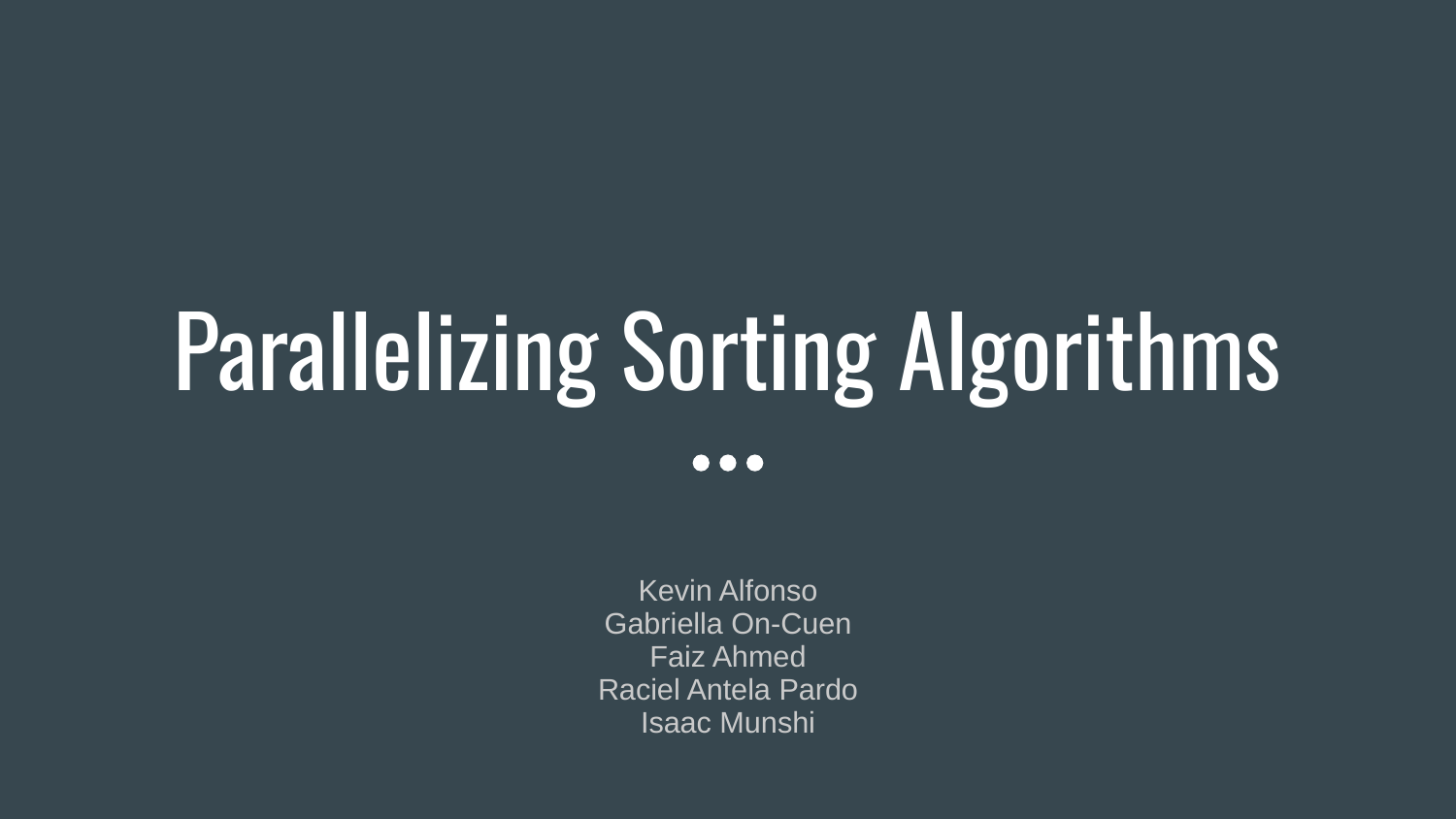

# Parallelizing Sorting Algorithms
Kevin Alfonso
Gabriella On-Cuen
Faiz Ahmed
Raciel Antela Pardo
Isaac Munshi